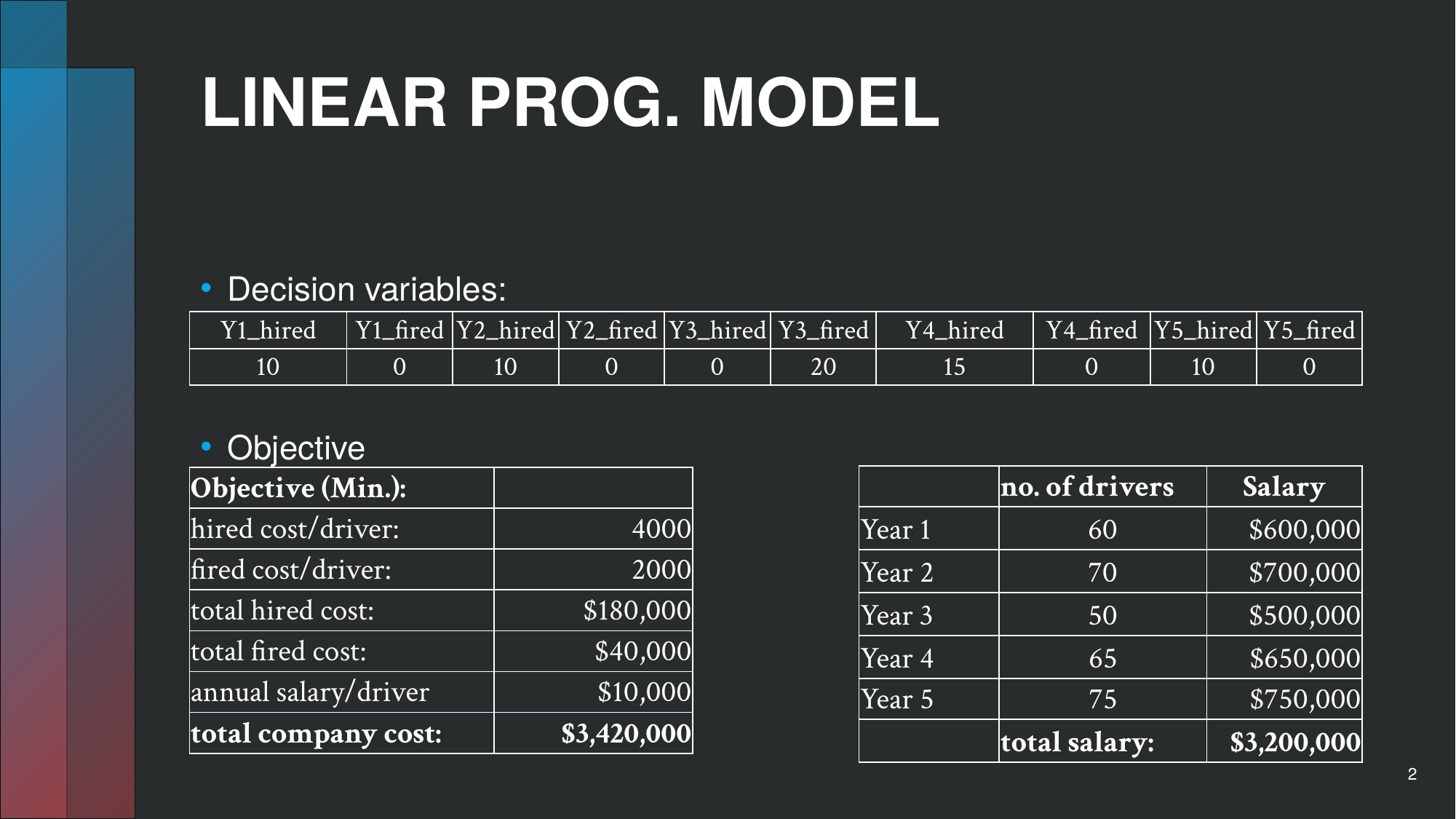

# LINEAR PROG. MODEL
Decision variables:

Objective
| Y1\_hired | Y1\_fired | Y2\_hired | Y2\_fired | Y3\_hired | Y3\_fired | Y4\_hired | Y4\_fired | Y5\_hired | Y5\_fired |
| --- | --- | --- | --- | --- | --- | --- | --- | --- | --- |
| 10 | 0 | 10 | 0 | 0 | 20 | 15 | 0 | 10 | 0 |
|  | no. of drivers | Salary |
| --- | --- | --- |
| Year 1 | 60 | $600,000 |
| Year 2 | 70 | $700,000 |
| Year 3 | 50 | $500,000 |
| Year 4 | 65 | $650,000 |
| Year 5 | 75 | $750,000 |
|  | total salary: | $3,200,000 |
| Objective (Min.): |  |
| --- | --- |
| hired cost/driver: | 4000 |
| fired cost/driver: | 2000 |
| total hired cost: | $180,000 |
| total fired cost: | $40,000 |
| annual salary/driver | $10,000 |
| total company cost: | $3,420,000 |
2